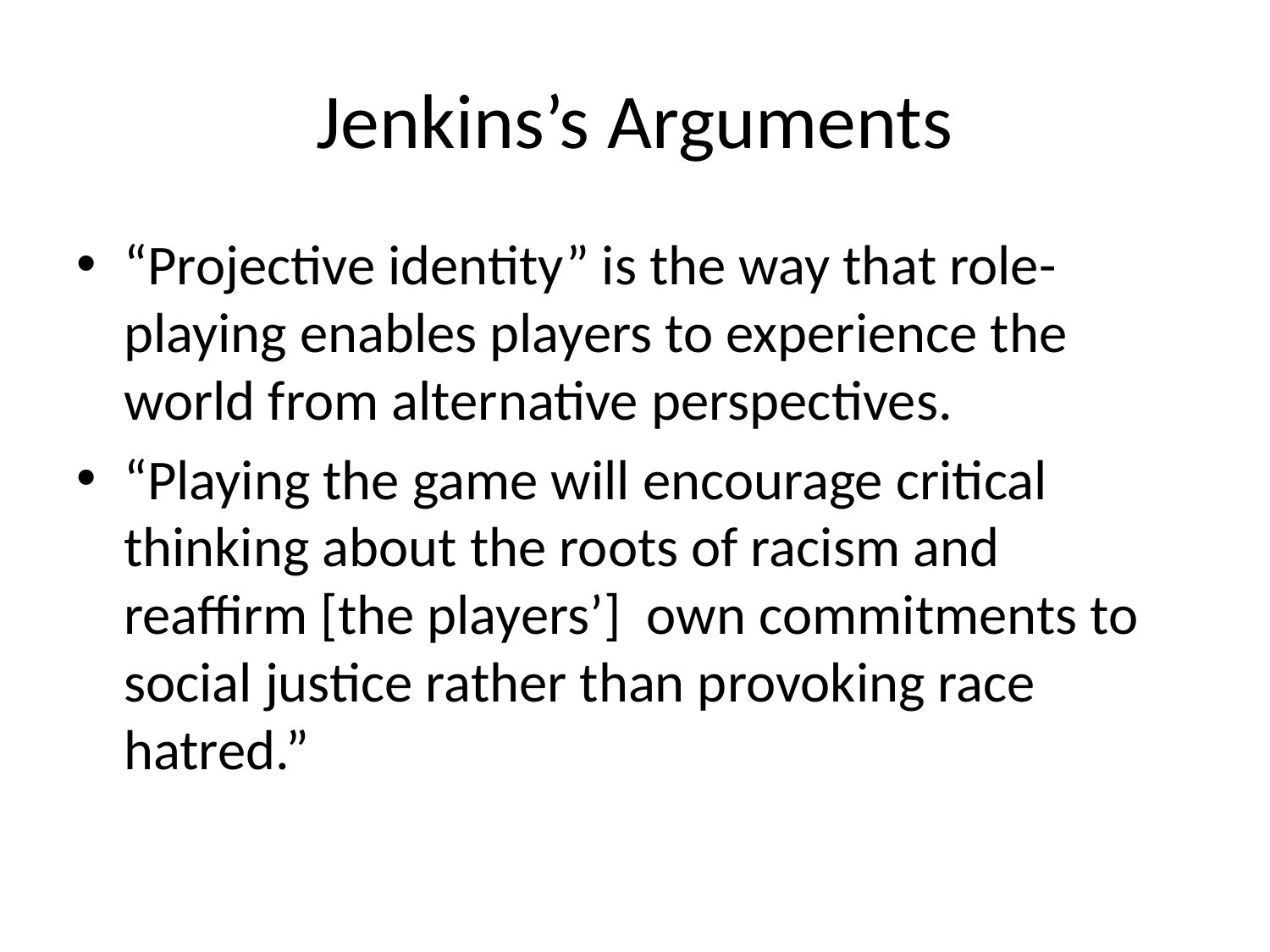

# Jenkins’s Arguments
“Projective identity” is the way that role-playing enables players to experience the world from alternative perspectives.
“Playing the game will encourage critical thinking about the roots of racism and reaffirm [the players’]  own commitments to social justice rather than provoking race hatred.”